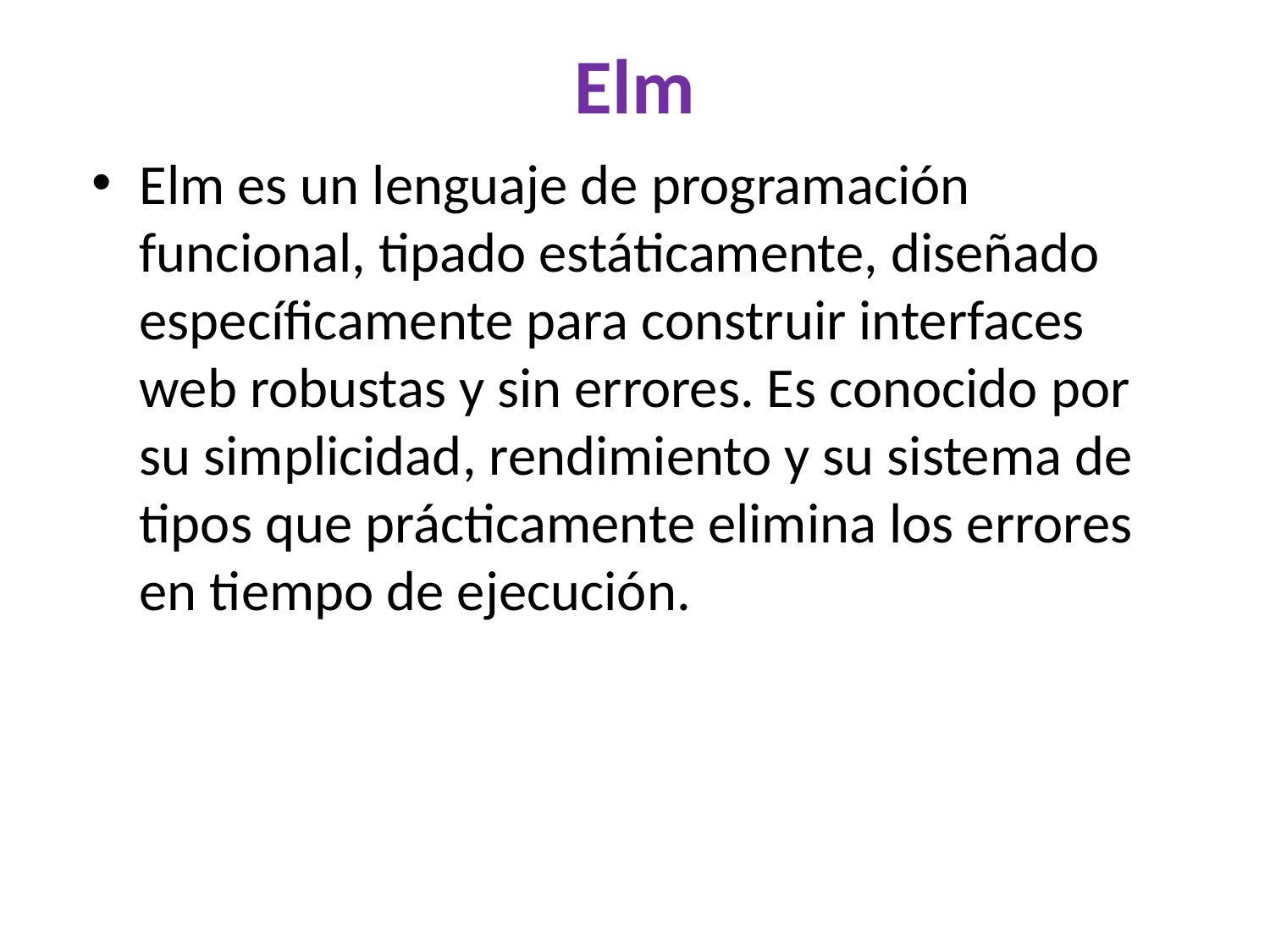

# Elm
Elm es un lenguaje de programación funcional, tipado estáticamente, diseñado específicamente para construir interfaces web robustas y sin errores. Es conocido por su simplicidad, rendimiento y su sistema de tipos que prácticamente elimina los errores en tiempo de ejecución.